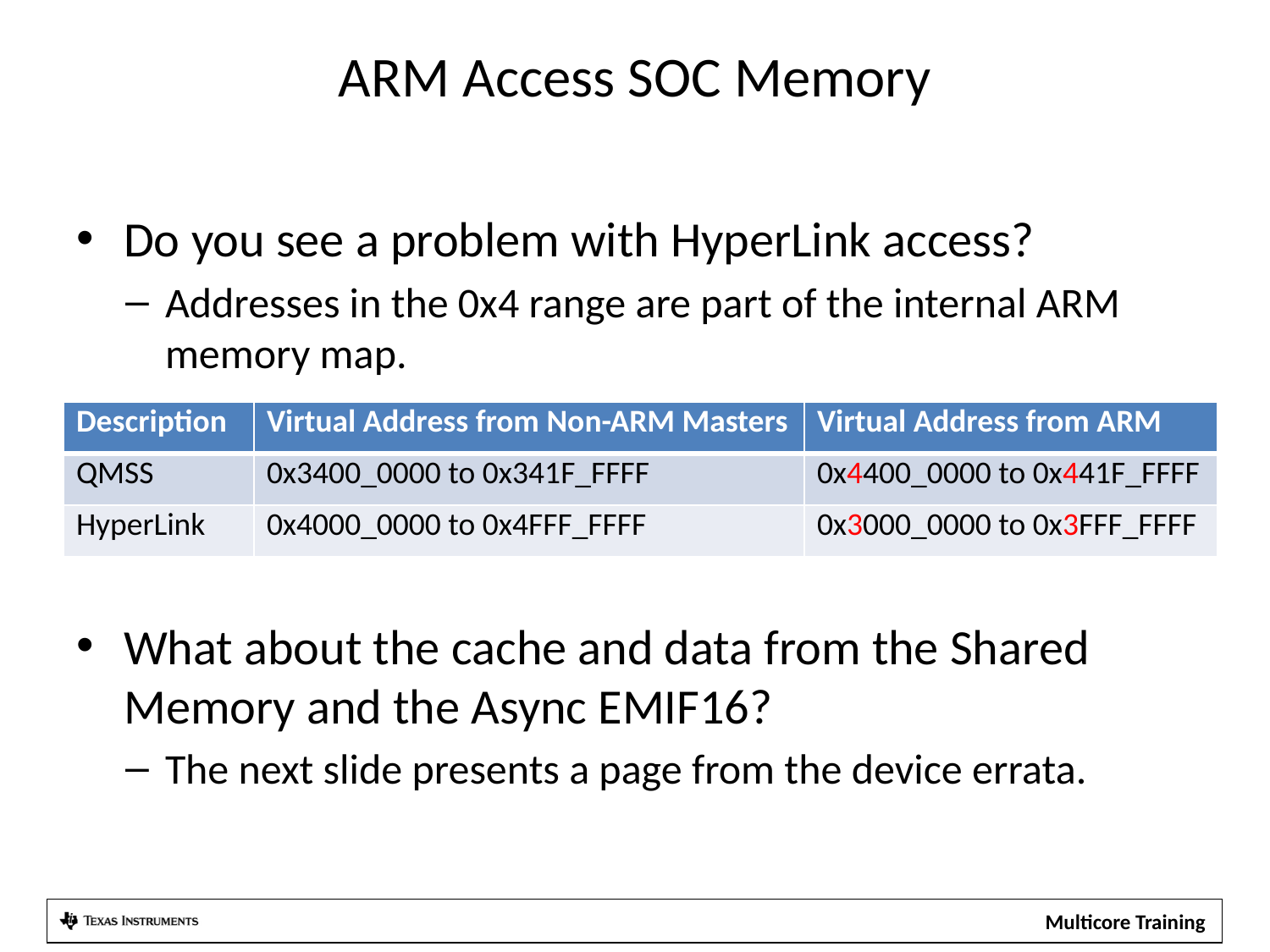

# ARM Access SOC Memory
Do you see a problem with HyperLink access?
Addresses in the 0x4 range are part of the internal ARM memory map.

What about the cache and data from the Shared Memory and the Async EMIF16?
The next slide presents a page from the device errata.
| Description | Virtual Address from Non-ARM Masters | Virtual Address from ARM |
| --- | --- | --- |
| QMSS | 0x3400\_0000 to 0x341F\_FFFF | 0x4400\_0000 to 0x441F\_FFFF |
| HyperLink | 0x4000\_0000 to 0x4FFF\_FFFF | 0x3000\_0000 to 0x3FFF\_FFFF |